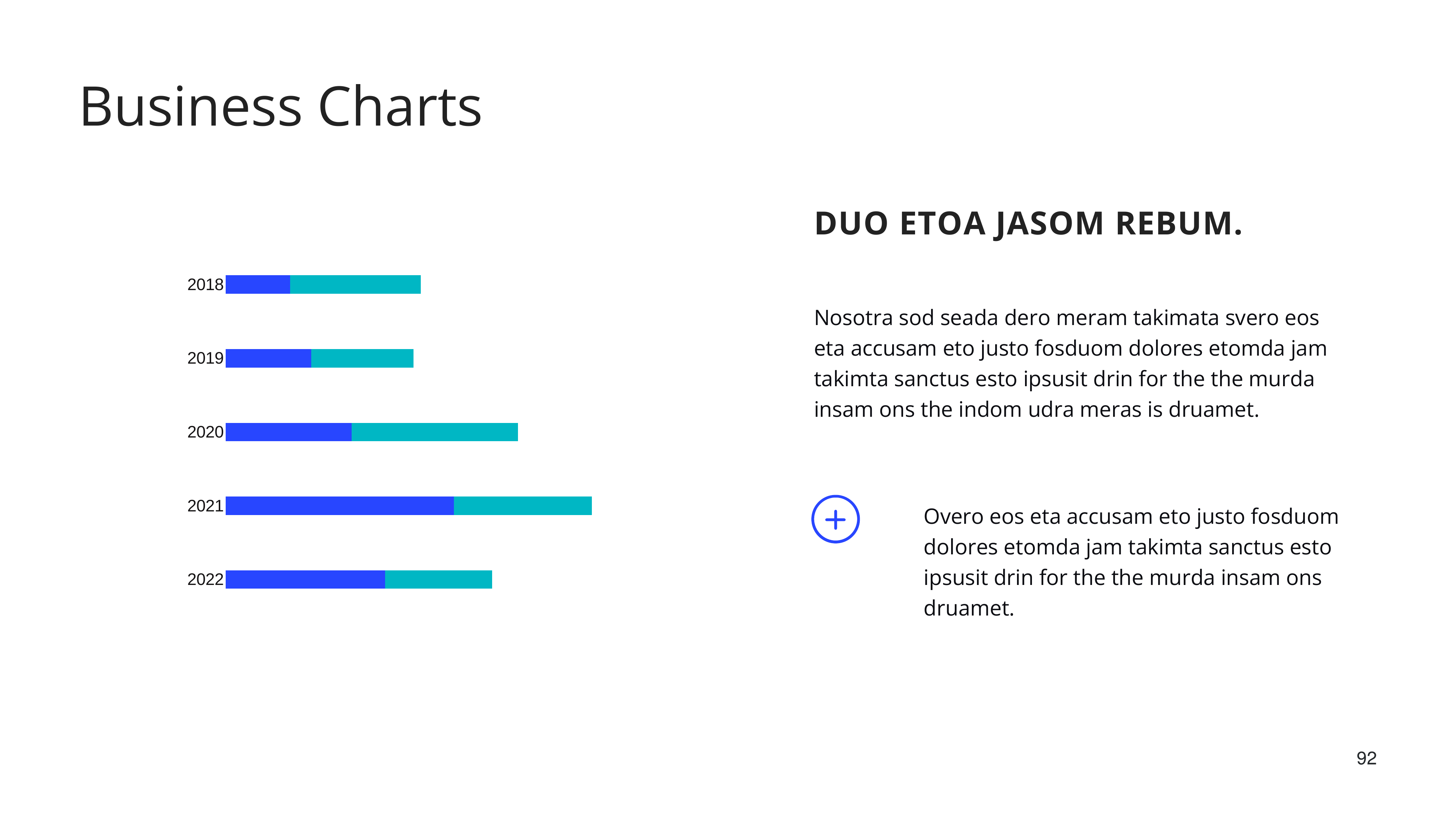

Business Charts
duo etoa jasom rebum.

### Chart

| Category | Onre | Two |
|---|---|---|
| 2018 | 27.0 | 55.0 |
| 2019 | 36.0 | 43.0 |
| 2020 | 53.0 | 70.0 |
| 2021 | 96.0 | 58.0 |
| 2022 | 67.0 | 45.0 |
Nosotra sod seada dero meram takimata svero eos eta accusam eto justo fosduom dolores etomda jam takimta sanctus esto ipsusit drin for the the murda insam ons the indom udra meras is druamet.

Overo eos eta accusam eto justo fosduom dolores etomda jam takimta sanctus esto ipsusit drin for the the murda insam ons druamet.
92